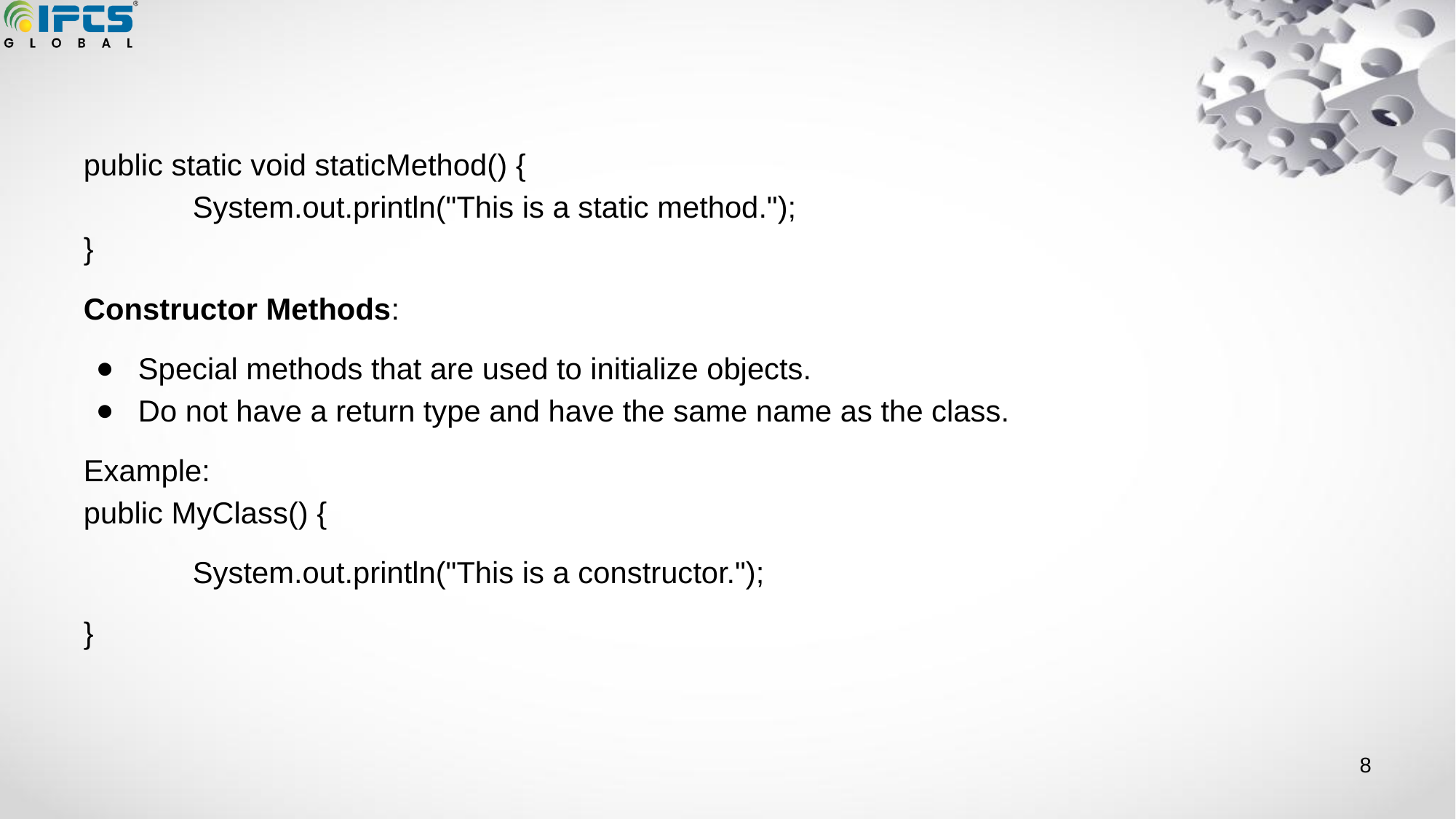

#
public static void staticMethod() {
	System.out.println("This is a static method.");
}
Constructor Methods:
Special methods that are used to initialize objects.
Do not have a return type and have the same name as the class.
Example:
public MyClass() {
	System.out.println("This is a constructor.");
}

8